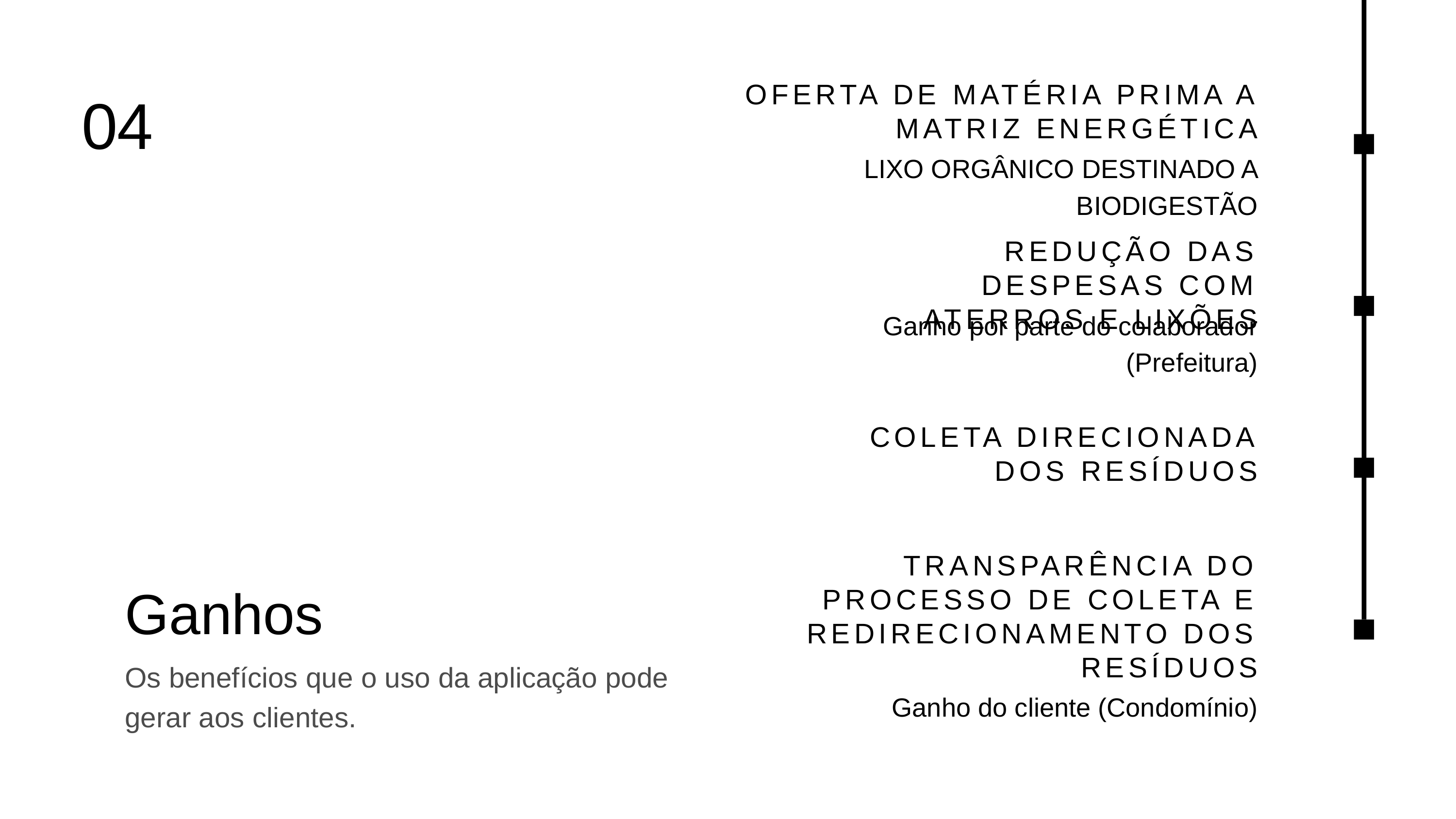

OFERTA DE MATÉRIA PRIMA A MATRIZ ENERGÉTICA
LIXO ORGÂNICO DESTINADO A BIODIGESTÃO
04
REDUÇÃO DAS DESPESAS COM ATERROS E LIXÕES
Ganho por parte do colaborador (Prefeitura)
COLETA DIRECIONADA DOS RESÍDUOS

TRANSPARÊNCIA DO PROCESSO DE COLETA E REDIRECIONAMENTO DOS RESÍDUOS
Ganho do cliente (Condomínio)
Ganhos
Os benefícios que o uso da aplicação pode gerar aos clientes.